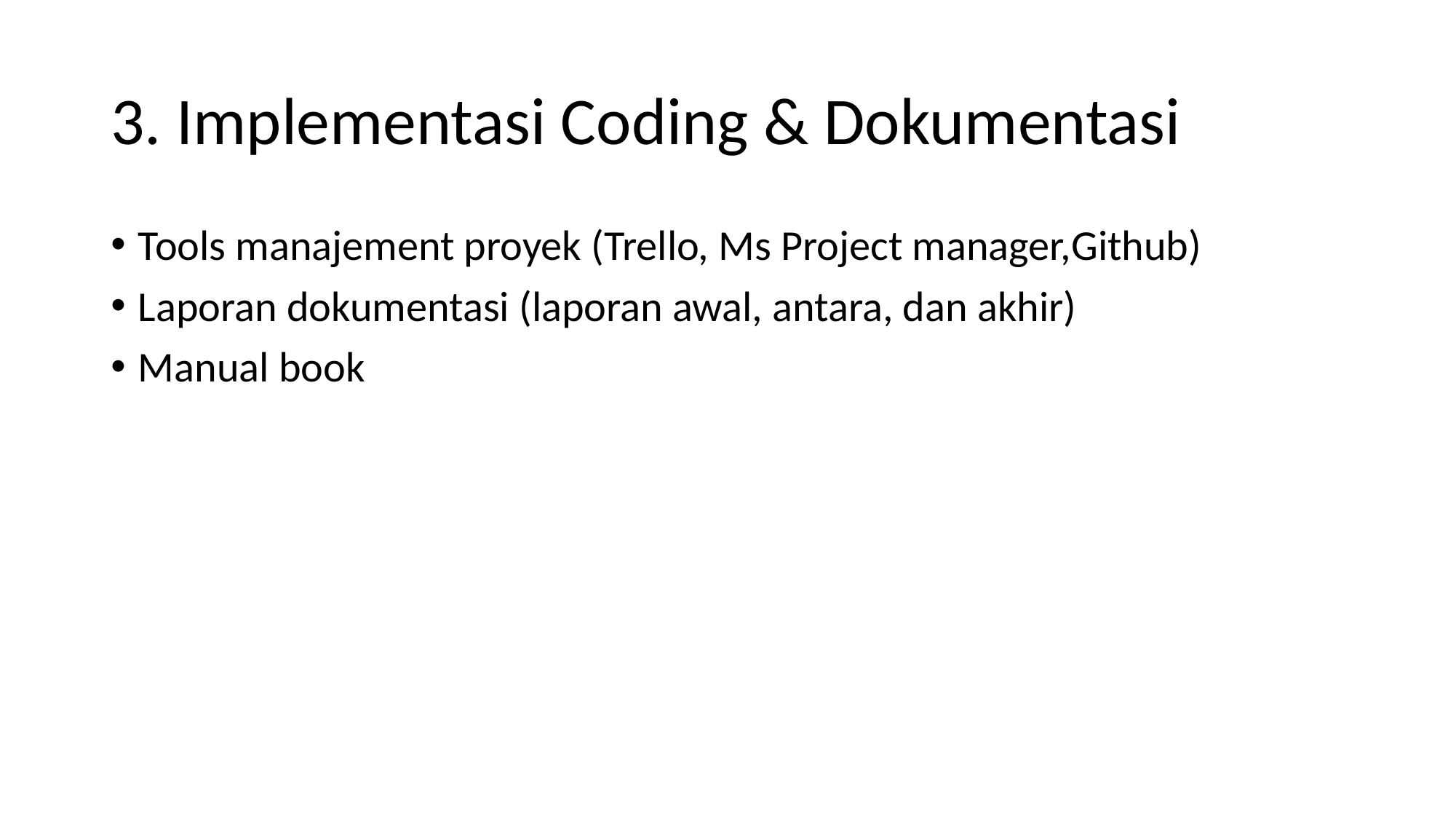

# 3. Implementasi Coding & Dokumentasi
Tools manajement proyek (Trello, Ms Project manager,Github)
Laporan dokumentasi (laporan awal, antara, dan akhir)
Manual book